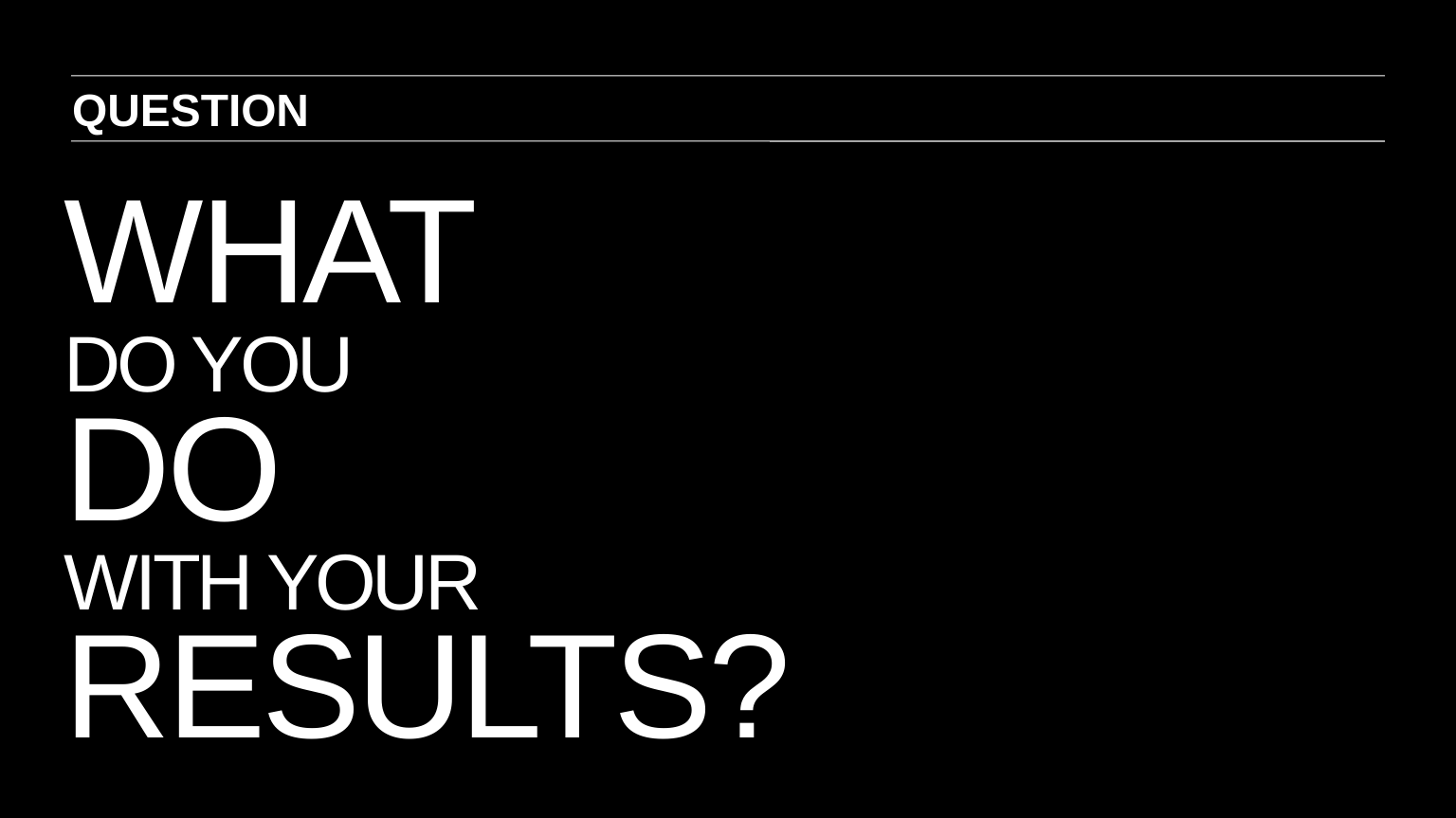

QUESTION
# what do you do with your results?